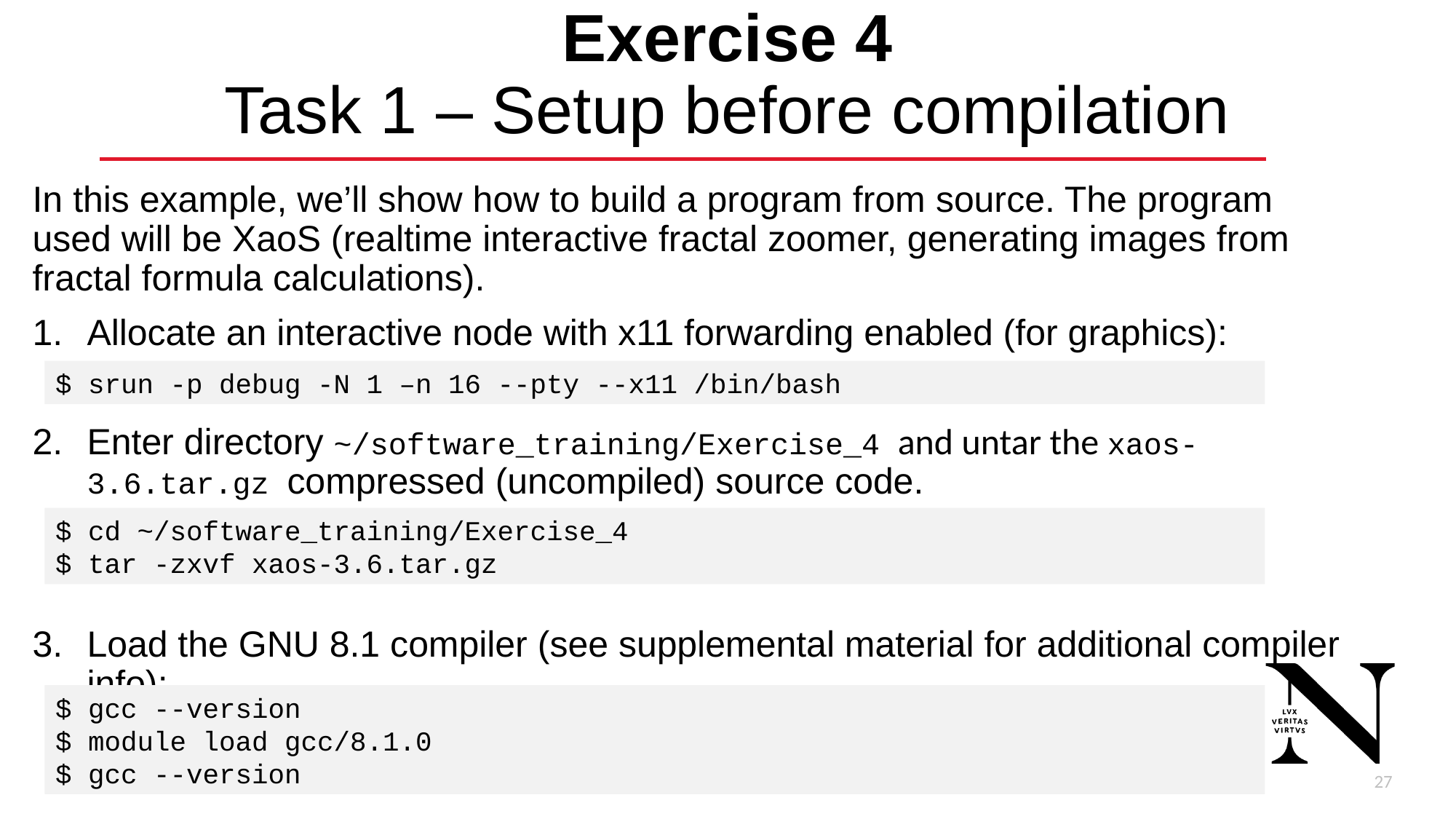

# Exercise 4 Task 1 – Setup before compilation
In this example, we’ll show how to build a program from source. The program used will be XaoS (realtime interactive fractal zoomer, generating images from fractal formula calculations).
Allocate an interactive node with x11 forwarding enabled (for graphics):

Enter directory ~/software_training/Exercise_4 and untar the xaos-3.6.tar.gz compressed (uncompiled) source code.

Load the GNU 8.1 compiler (see supplemental material for additional compiler info):

$ srun -p debug -N 1 –n 16 --pty --x11 /bin/bash
$ cd ~/software_training/Exercise_4
$ tar -zxvf xaos-3.6.tar.gz
$ gcc --version
$ module load gcc/8.1.0
$ gcc --version
27